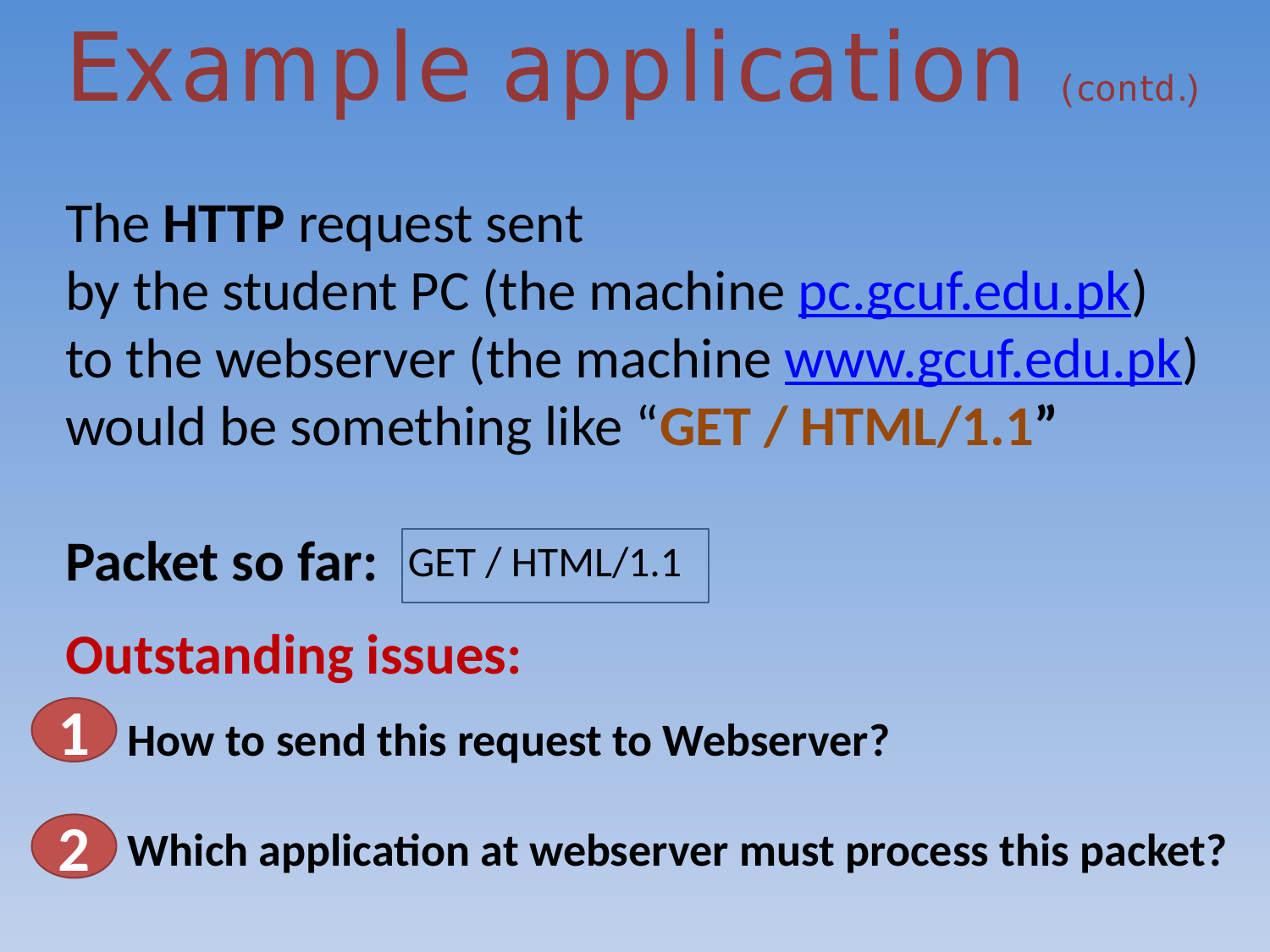

Example application (contd.)
The HTTP request sent
by the student PC (the machine pc.gcuf.edu.pk)
to the webserver (the machine www.gcuf.edu.pk) would be something like “GET / HTML/1.1”

Packet so far:

Outstanding issues:

      How to send this request to Webserver?

      Which application at webserver must process this packet?
GET / HTML/1.1

1
2